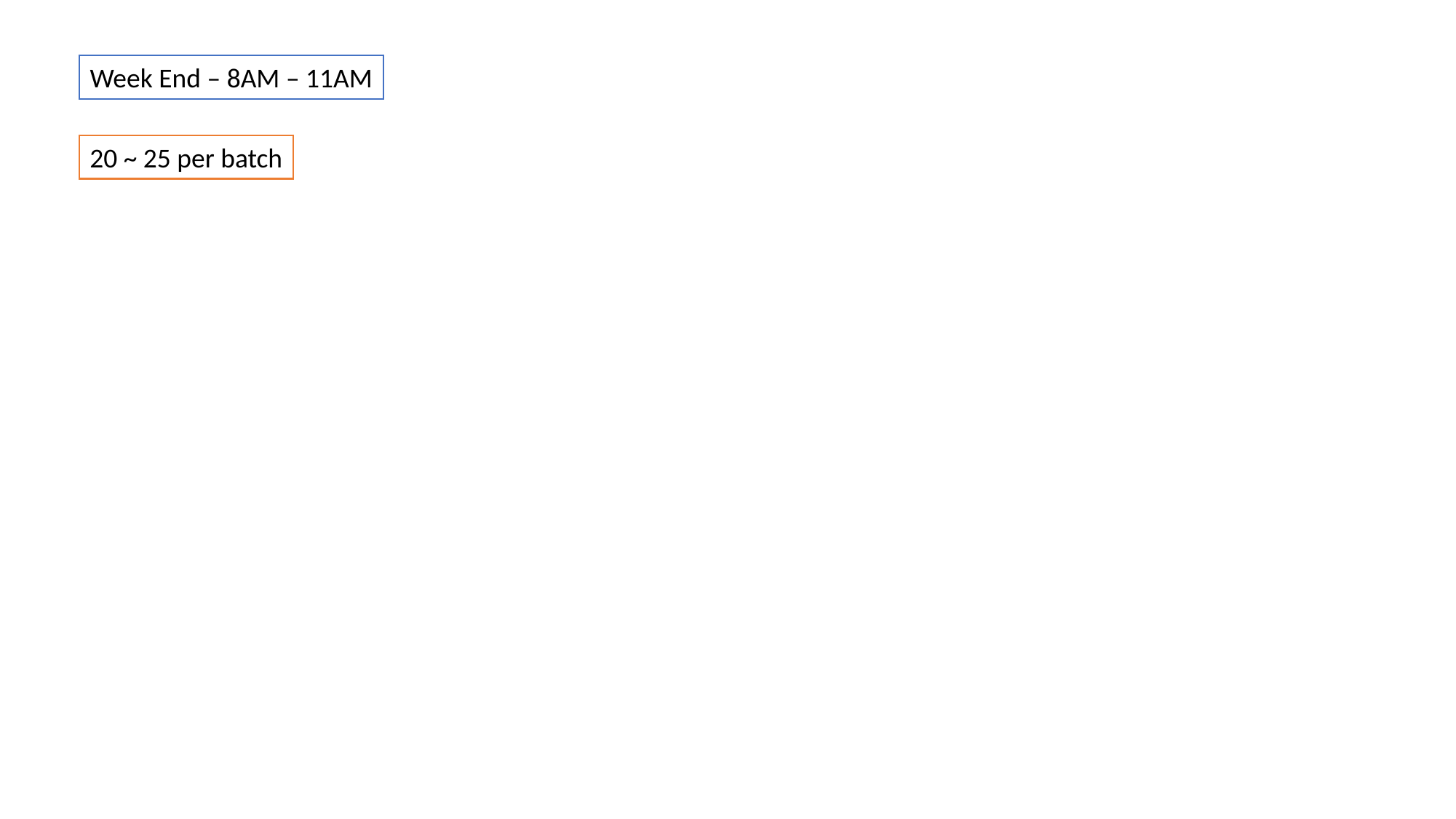

Week End – 8AM – 11AM
20 ~ 25 per batch